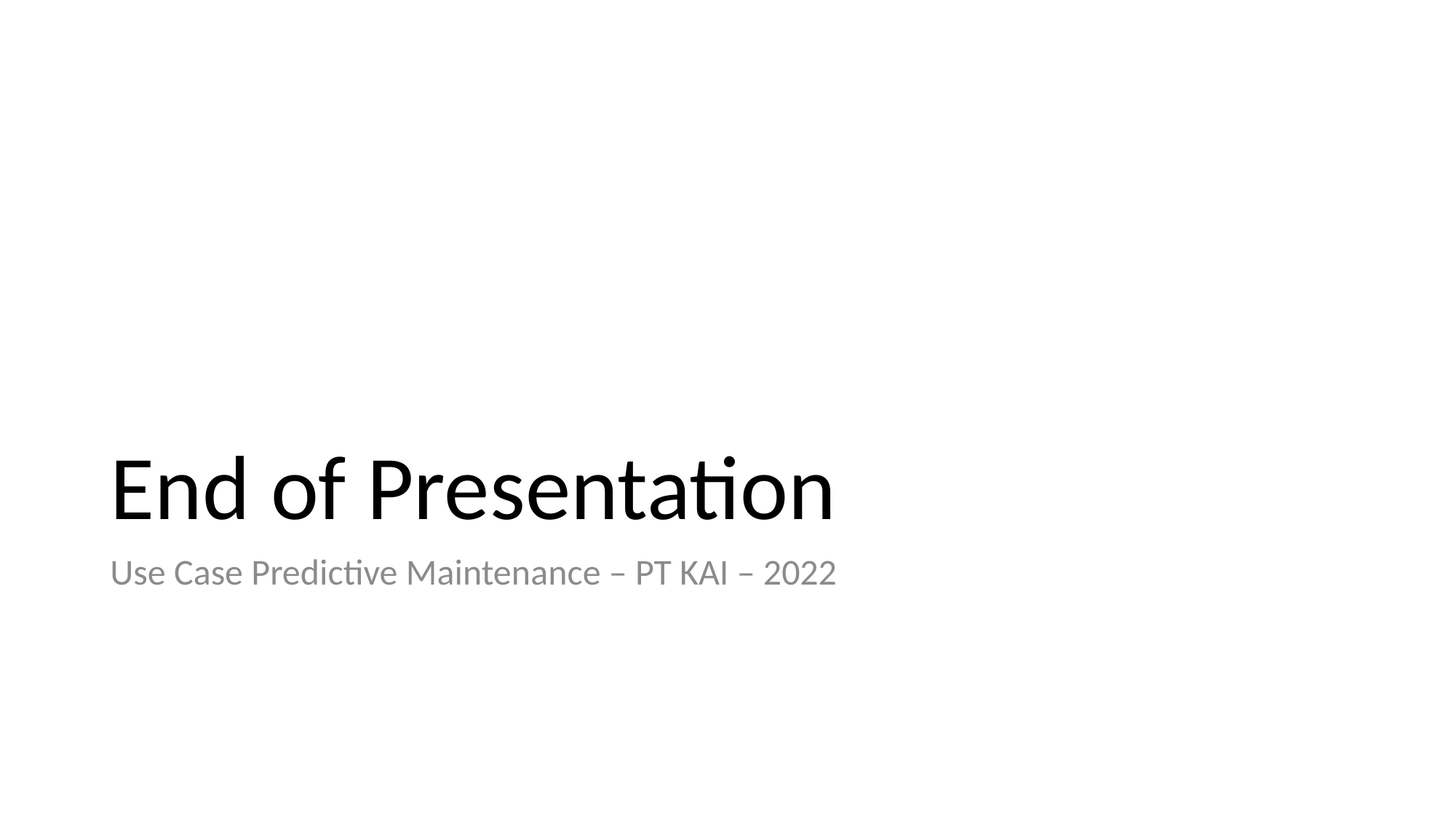

# End of Presentation
Use Case Predictive Maintenance – PT KAI – 2022